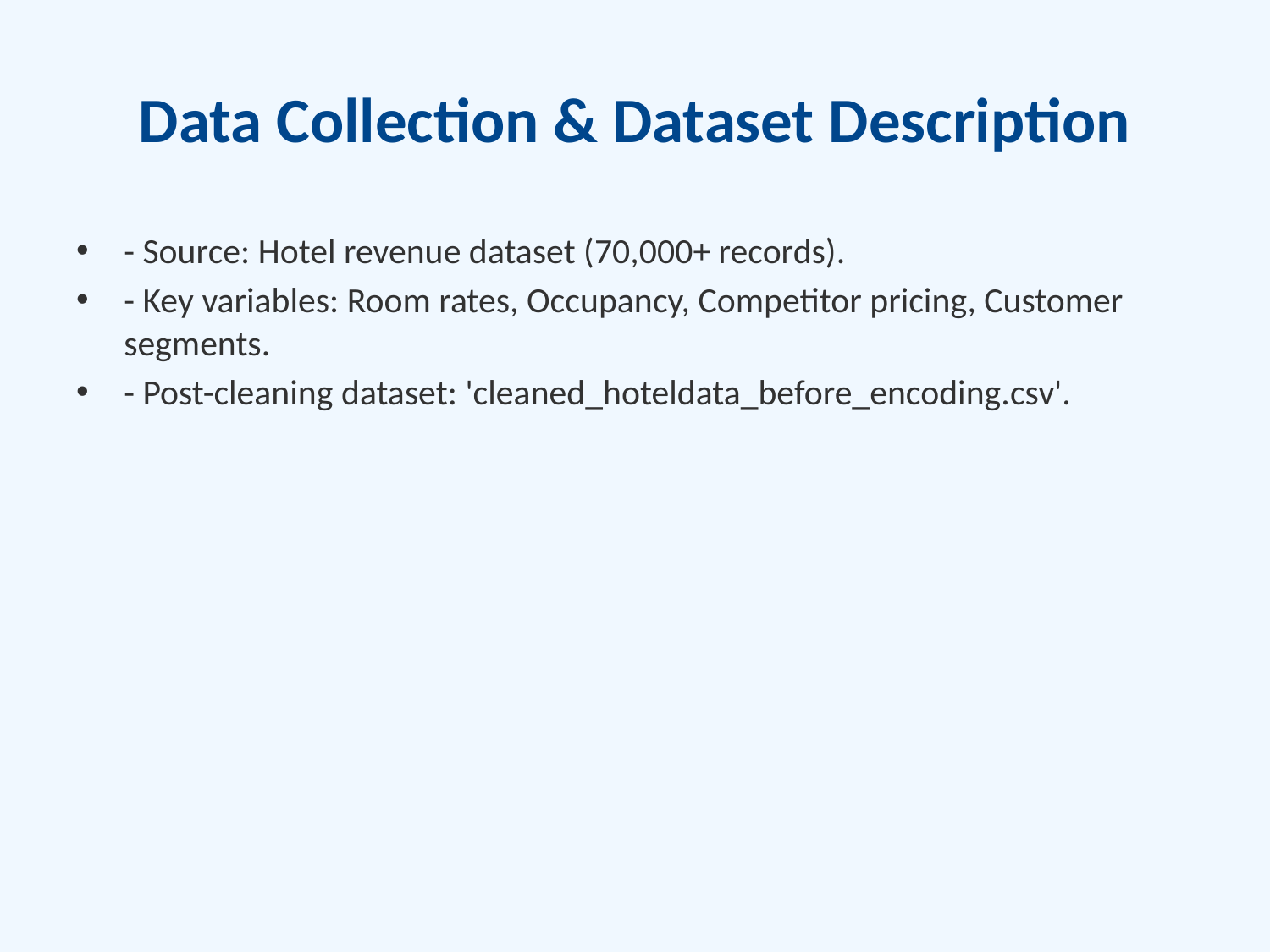

# Data Collection & Dataset Description
- Source: Hotel revenue dataset (70,000+ records).
- Key variables: Room rates, Occupancy, Competitor pricing, Customer segments.
- Post-cleaning dataset: 'cleaned_hoteldata_before_encoding.csv'.